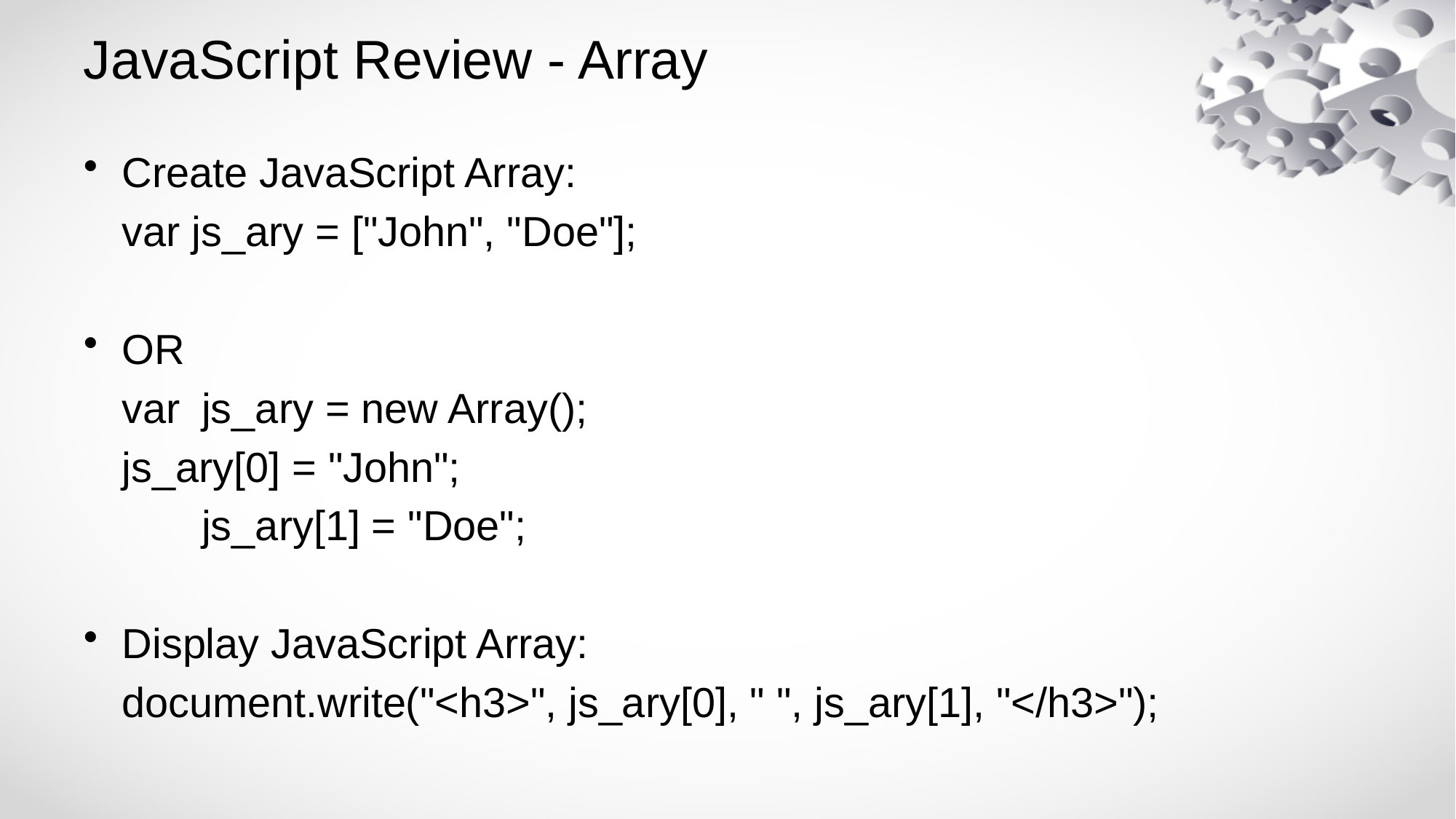

# JavaScript Review - Array
Create JavaScript Array:
	var js_ary = ["John", "Doe"];

OR
	var 	js_ary = new Array();
		js_ary[0] = "John";
	  	js_ary[1] = "Doe";

Display JavaScript Array:
	document.write("<h3>", js_ary[0], " ", js_ary[1], "</h3>");